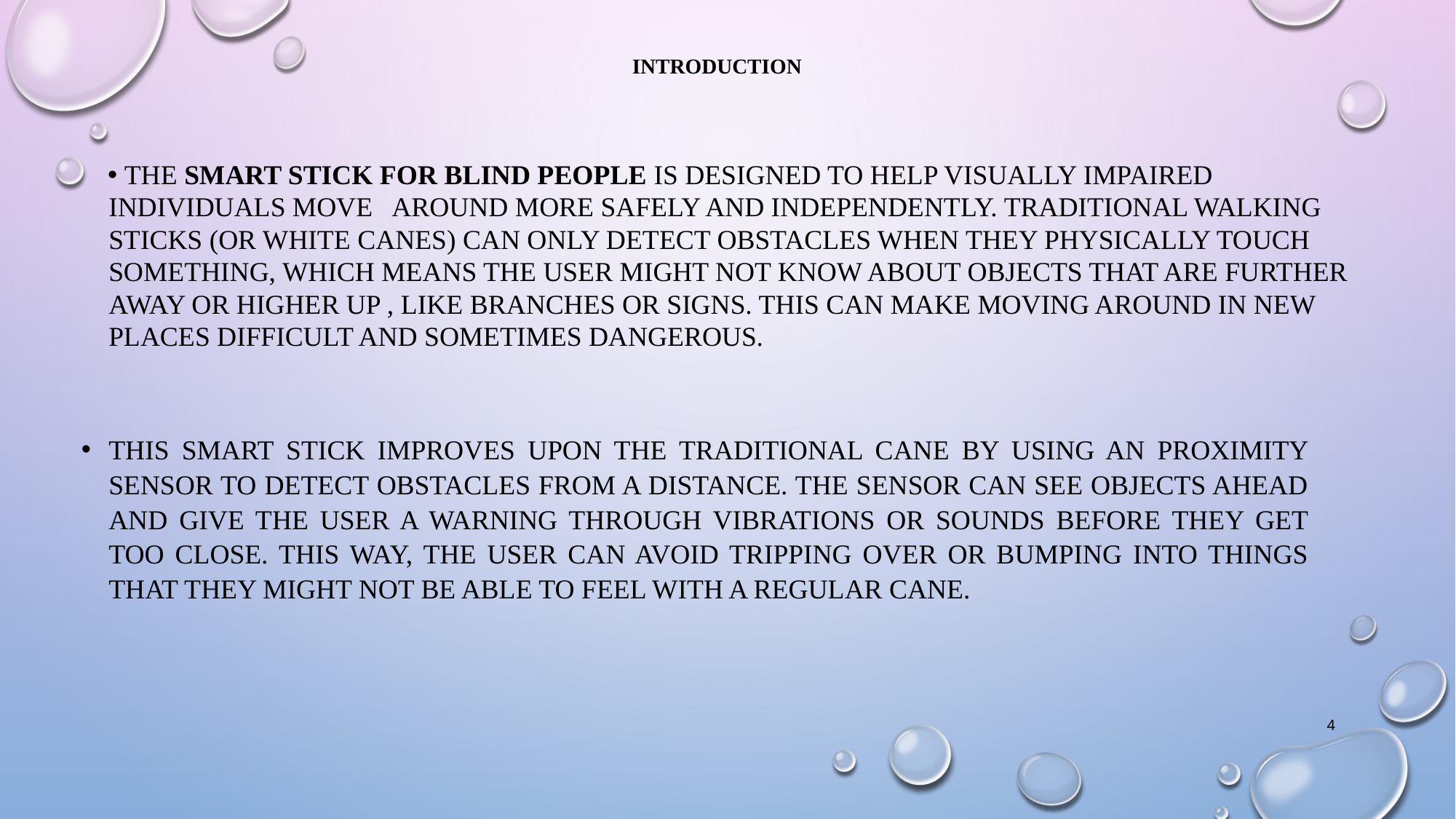

INTRODUCTION
 The Smart Stick for Blind People is designed to help visually impaired individuals move   around more safely and independently. Traditional walking sticks (or white canes) can only detect obstacles when they physically touch something, which means the user might not know about objects that are further away or higher up , like branches or signs. This can make moving around in new places difficult and sometimes dangerous.

This smart stick improves upon the traditional cane by using an Proximity sensor to detect obstacles from a distance. The sensor can see objects ahead and give the user a warning through vibrations or sounds before they get too close. This way, the user can avoid tripping over or bumping into things that they might not be able to feel with a regular cane.
4